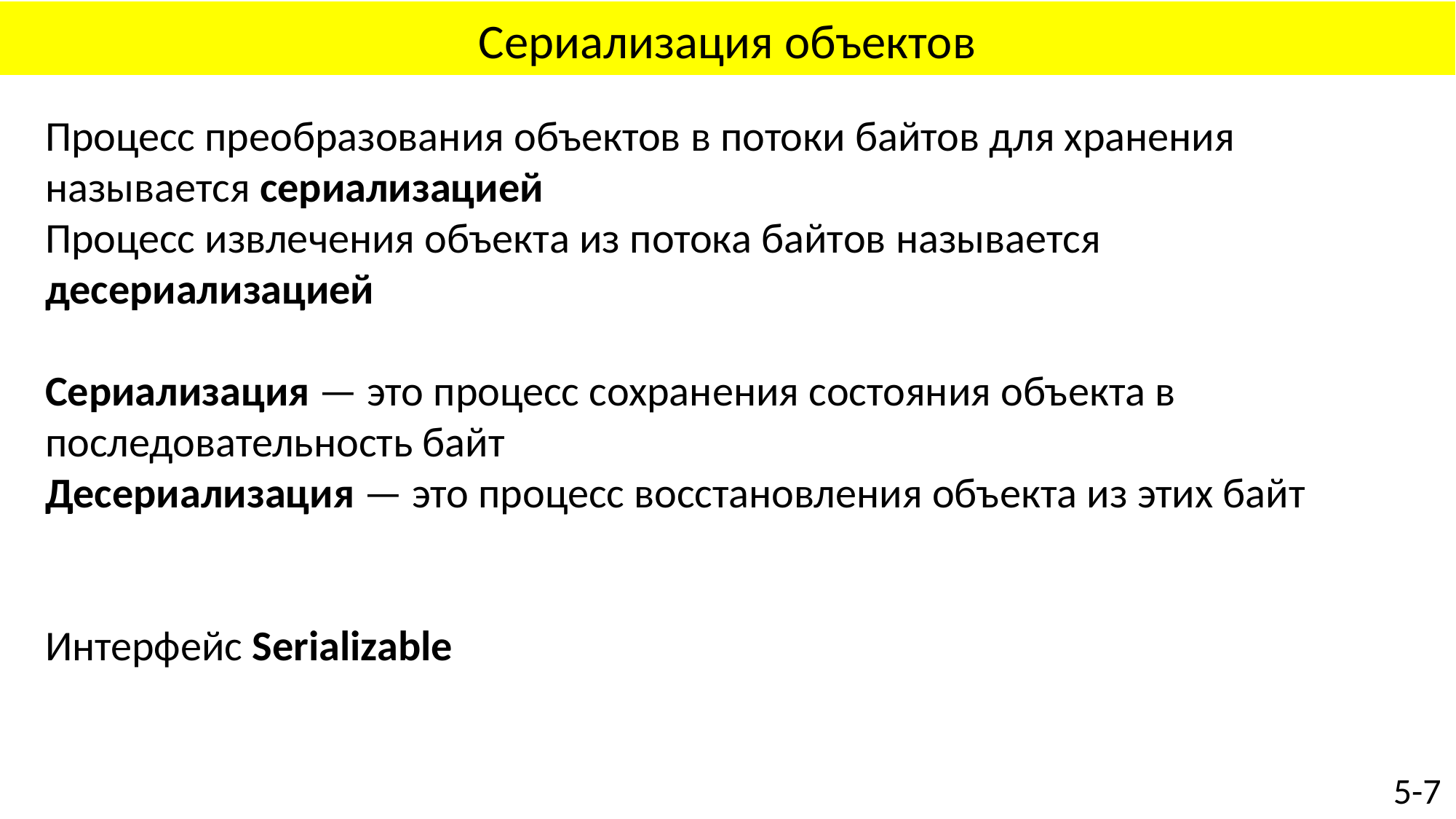

# Сериализация объектов
Процесс преобразования объектов в потоки байтов для хранения называется сериализацией
Процесс извлечения объекта из потока байтов называется десериализацией

Сериализация — это процесс сохранения состояния объекта в последовательность байт
Десериализация — это процесс восстановления объекта из этих байт

Интерфейс Serializable
5-7